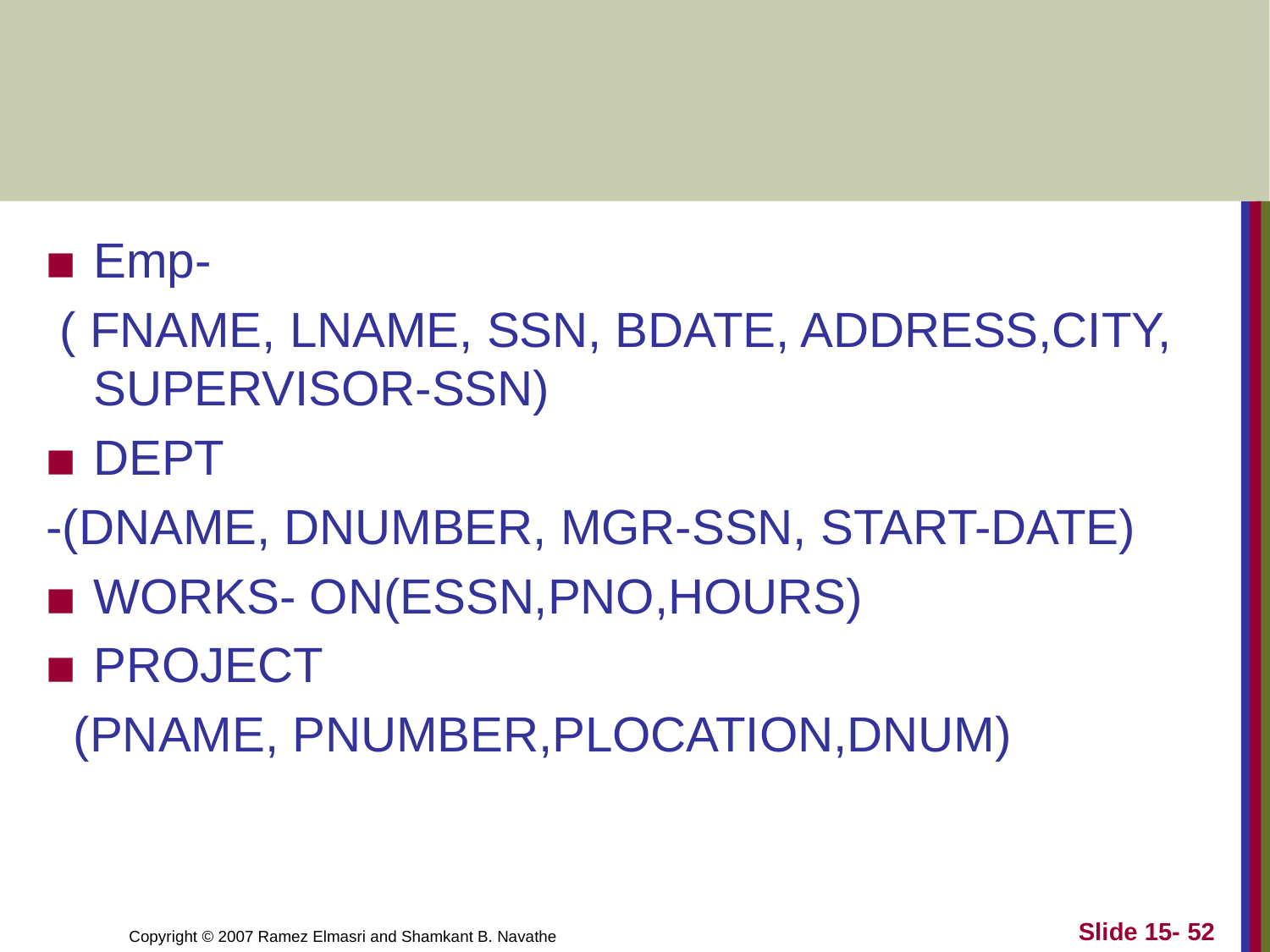

#
Emp-
 ( FNAME, LNAME, SSN, BDATE, ADDRESS,CITY, SUPERVISOR-SSN)
DEPT
-(DNAME, DNUMBER, MGR-SSN, START-DATE)
WORKS- ON(ESSN,PNO,HOURS)
PROJECT
  (PNAME, PNUMBER,PLOCATION,DNUM)

Slide 15- 52